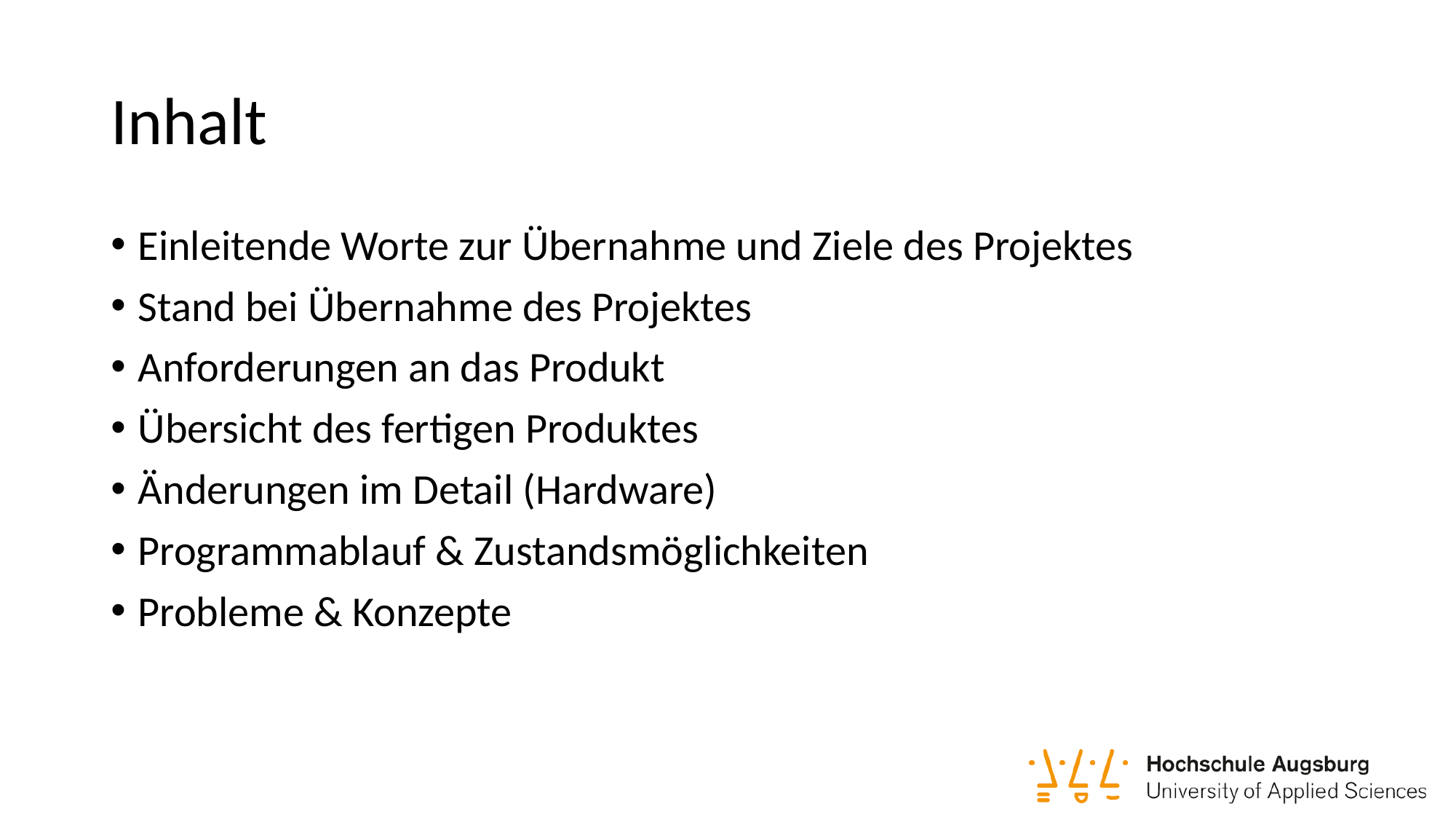

# Inhalt
Einleitende Worte zur Übernahme und Ziele des Projektes
Stand bei Übernahme des Projektes
Anforderungen an das Produkt
Übersicht des fertigen Produktes
Änderungen im Detail (Hardware)
Programmablauf & Zustandsmöglichkeiten
Probleme & Konzepte